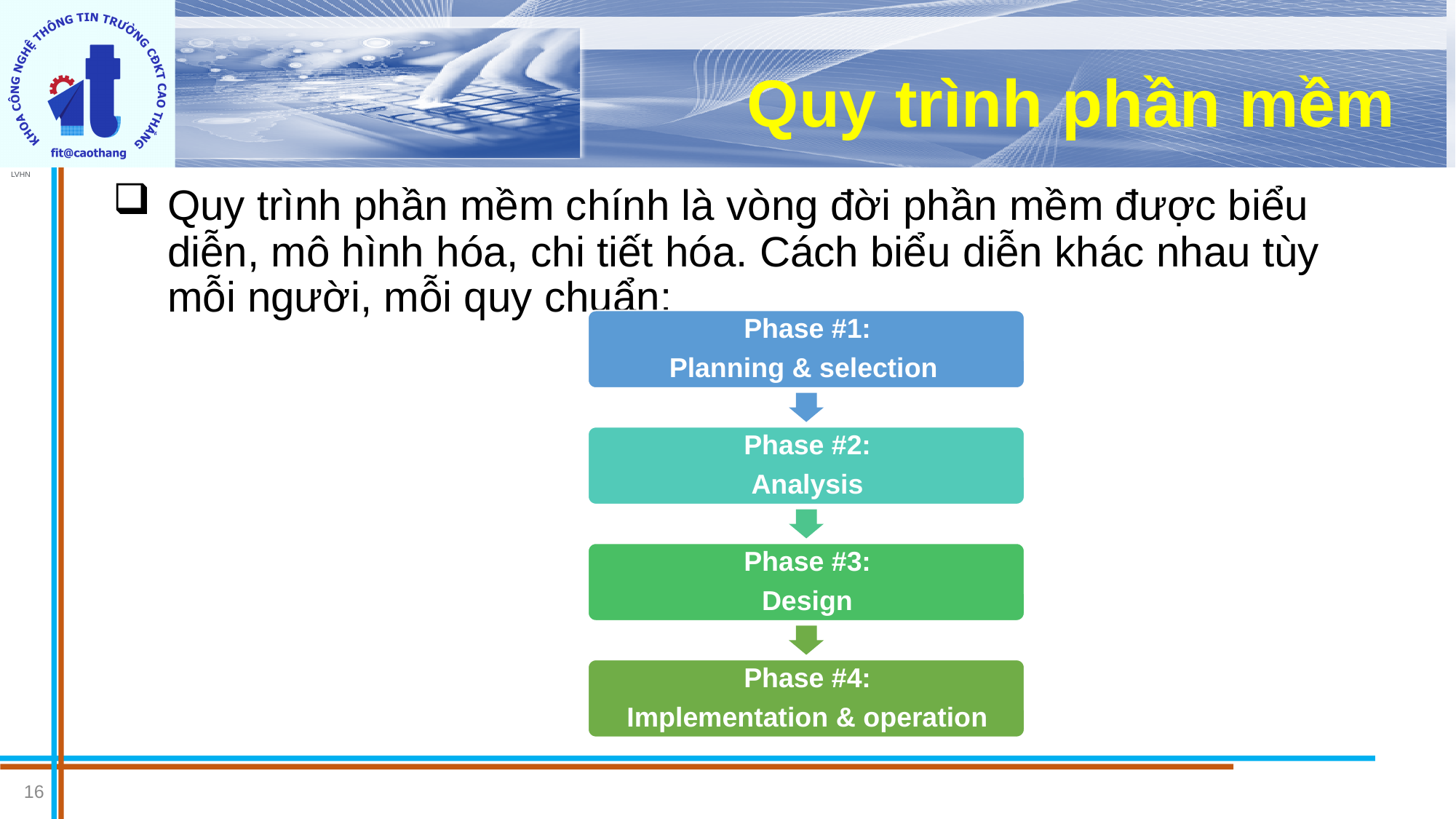

# Quy trình phần mềm
Quy trình phần mềm chính là vòng đời phần mềm được biểu diễn, mô hình hóa, chi tiết hóa. Cách biểu diễn khác nhau tùy mỗi người, mỗi quy chuẩn:

Phase #1:
Planning & selection

Phase #2:
Analysis

Phase #3:
Design

Phase #4:
Implementation & operation
16